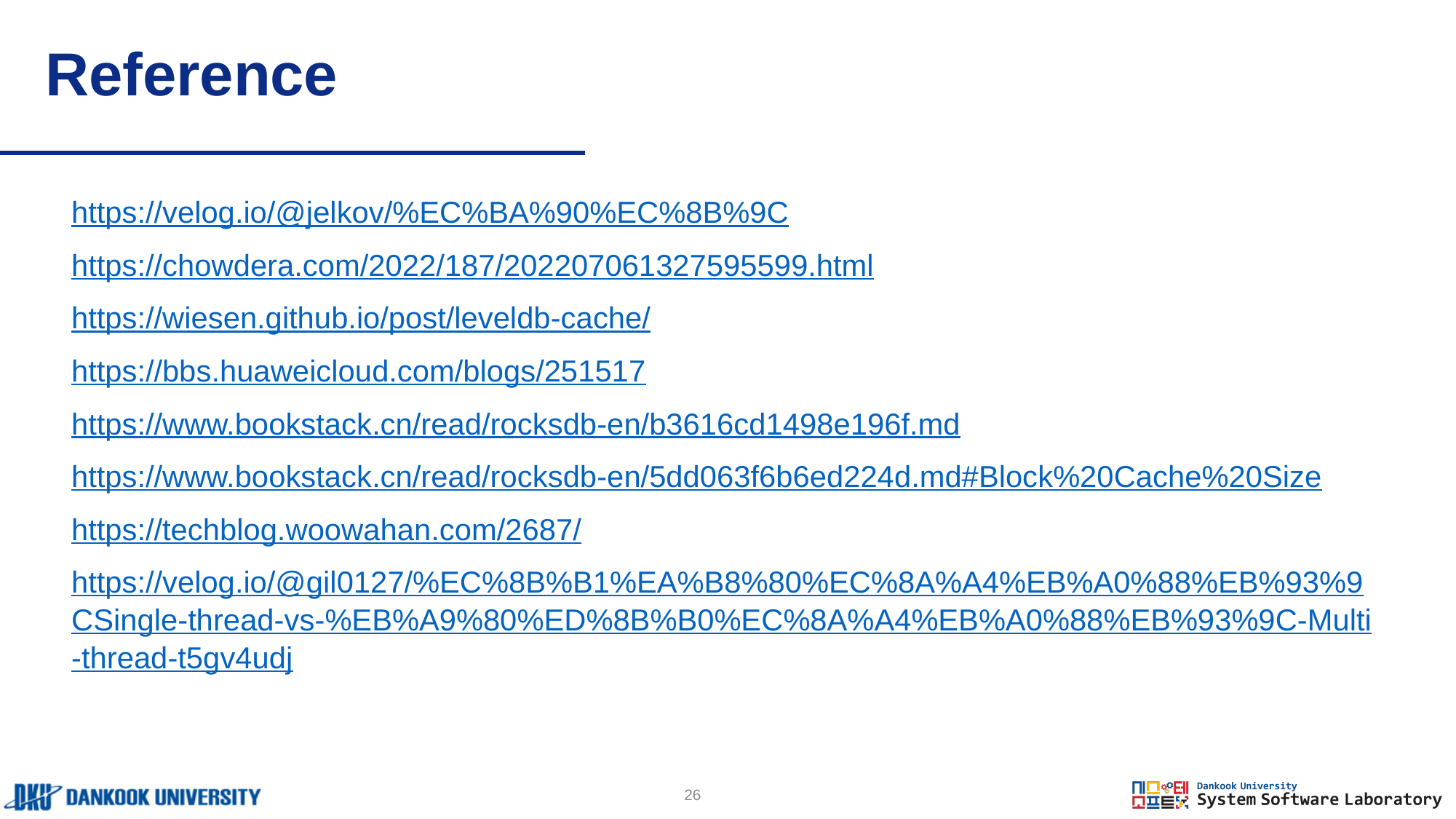

# Reference
https://velog.io/@jelkov/%EC%BA%90%EC%8B%9C
https://chowdera.com/2022/187/202207061327595599.html
https://wiesen.github.io/post/leveldb-cache/
https://bbs.huaweicloud.com/blogs/251517
https://www.bookstack.cn/read/rocksdb-en/b3616cd1498e196f.md
https://www.bookstack.cn/read/rocksdb-en/5dd063f6b6ed224d.md#Block%20Cache%20Size
https://techblog.woowahan.com/2687/
https://velog.io/@gil0127/%EC%8B%B1%EA%B8%80%EC%8A%A4%EB%A0%88%EB%93%9CSingle-thread-vs-%EB%A9%80%ED%8B%B0%EC%8A%A4%EB%A0%88%EB%93%9C-Multi-thread-t5gv4udj

26